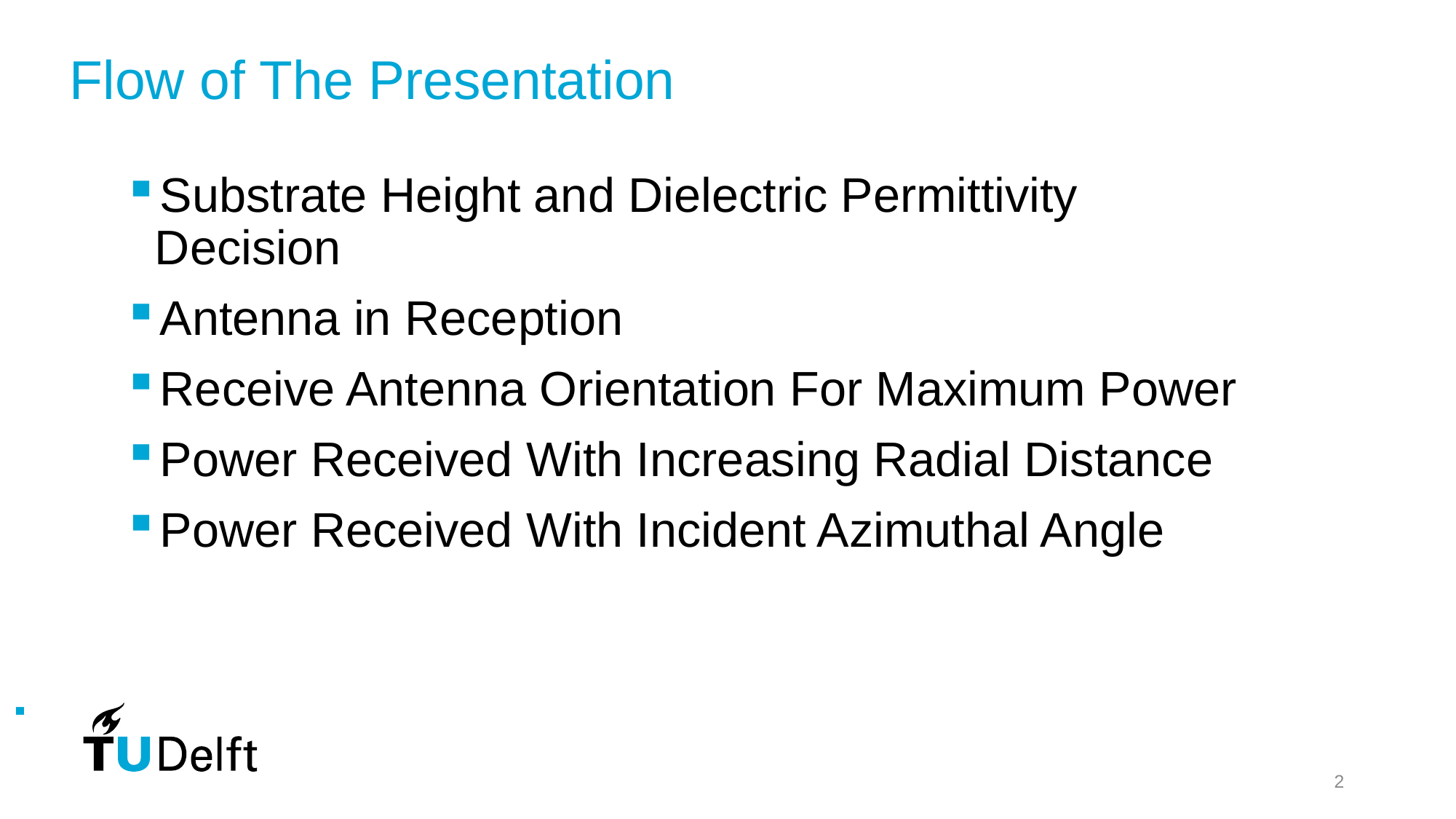

# Flow of The Presentation
Substrate Height and Dielectric Permittivity Decision
Antenna in Reception
Receive Antenna Orientation For Maximum Power
Power Received With Increasing Radial Distance
Power Received With Incident Azimuthal Angle

2